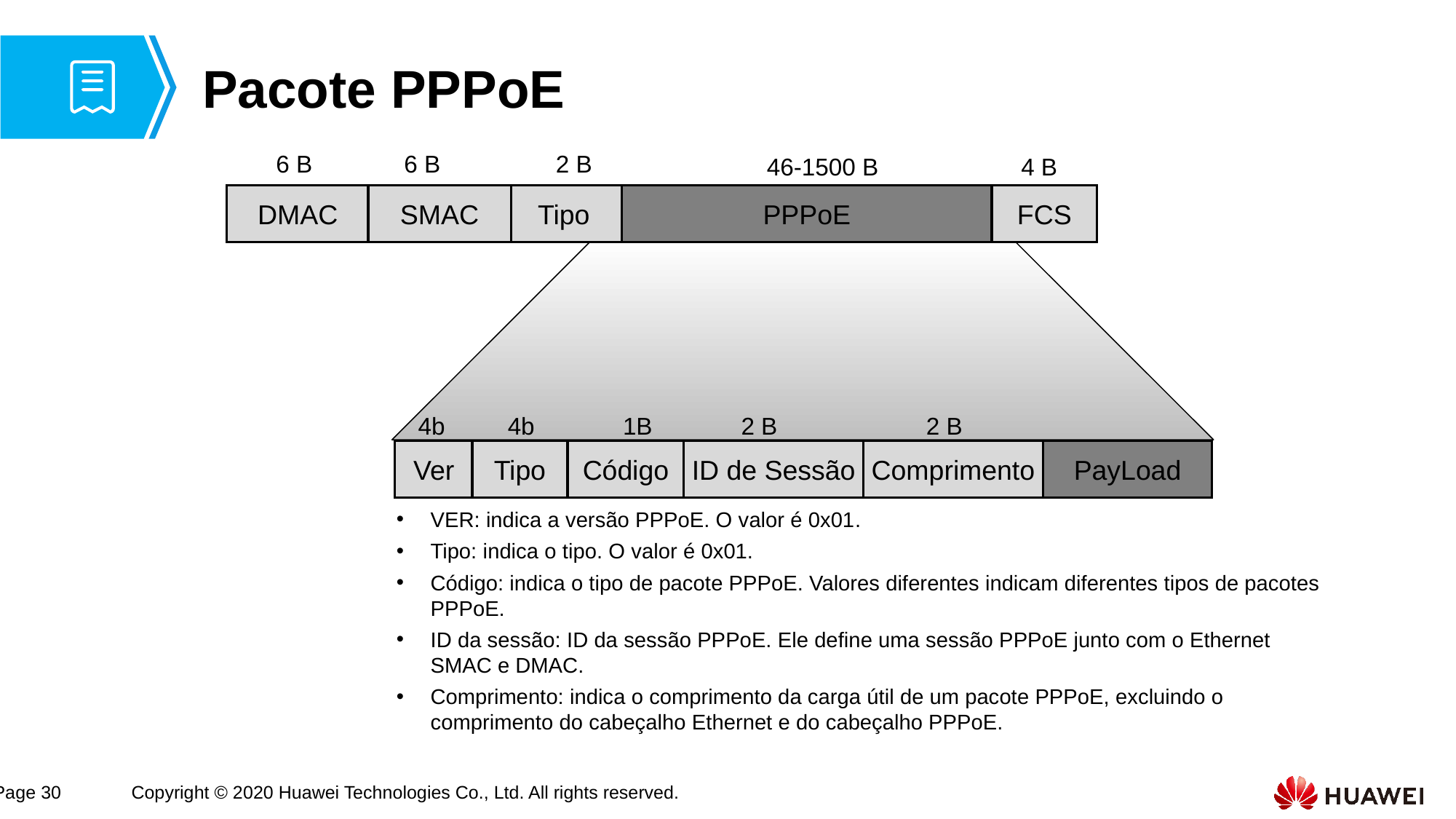

# Pacote PPPoE

6 B
6 B
2 B
46-1500 B

4 B
DMAC
SMAC
Tipo
PPPoE
FCS

2 B
4b
1B
2 B
4b
Ver
Tipo
Código
ID de Sessão
Comprimento
PayLoad
VER: indica a versão PPPoE. O valor é 0x01.
Tipo: indica o tipo. O valor é 0x01.
Código: indica o tipo de pacote PPPoE. Valores diferentes indicam diferentes tipos de pacotes PPPoE.
ID da sessão: ID da sessão PPPoE. Ele define uma sessão PPPoE junto com o Ethernet SMAC e DMAC.
Comprimento: indica o comprimento da carga útil de um pacote PPPoE, excluindo o comprimento do cabeçalho Ethernet e do cabeçalho PPPoE.